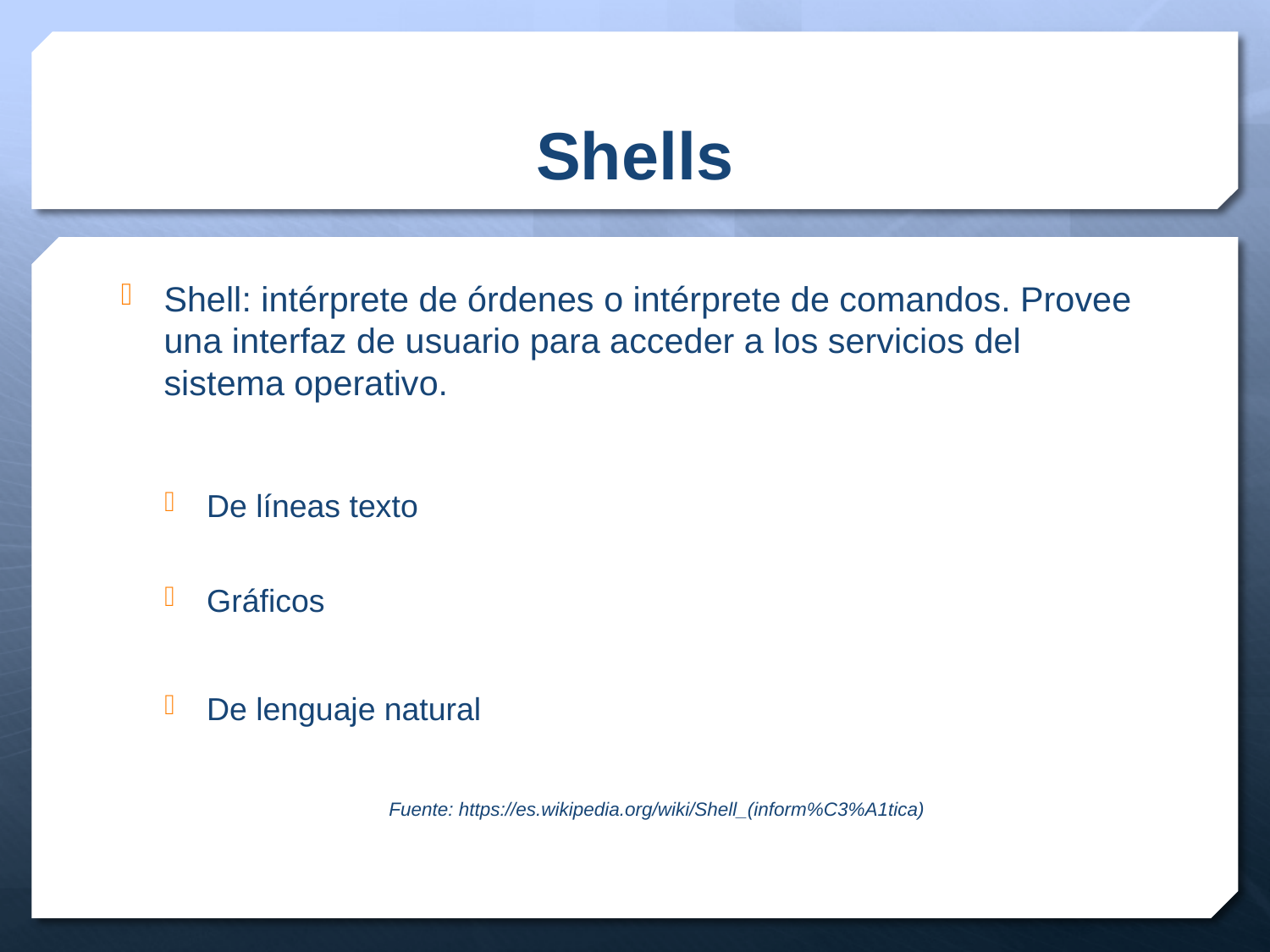

# Shells
Shell: intérprete de órdenes o intérprete de comandos. Provee una interfaz de usuario para acceder a los servicios del sistema operativo.

De líneas texto

Gráficos

De lenguaje natural

Fuente: https://es.wikipedia.org/wiki/Shell_(inform%C3%A1tica)